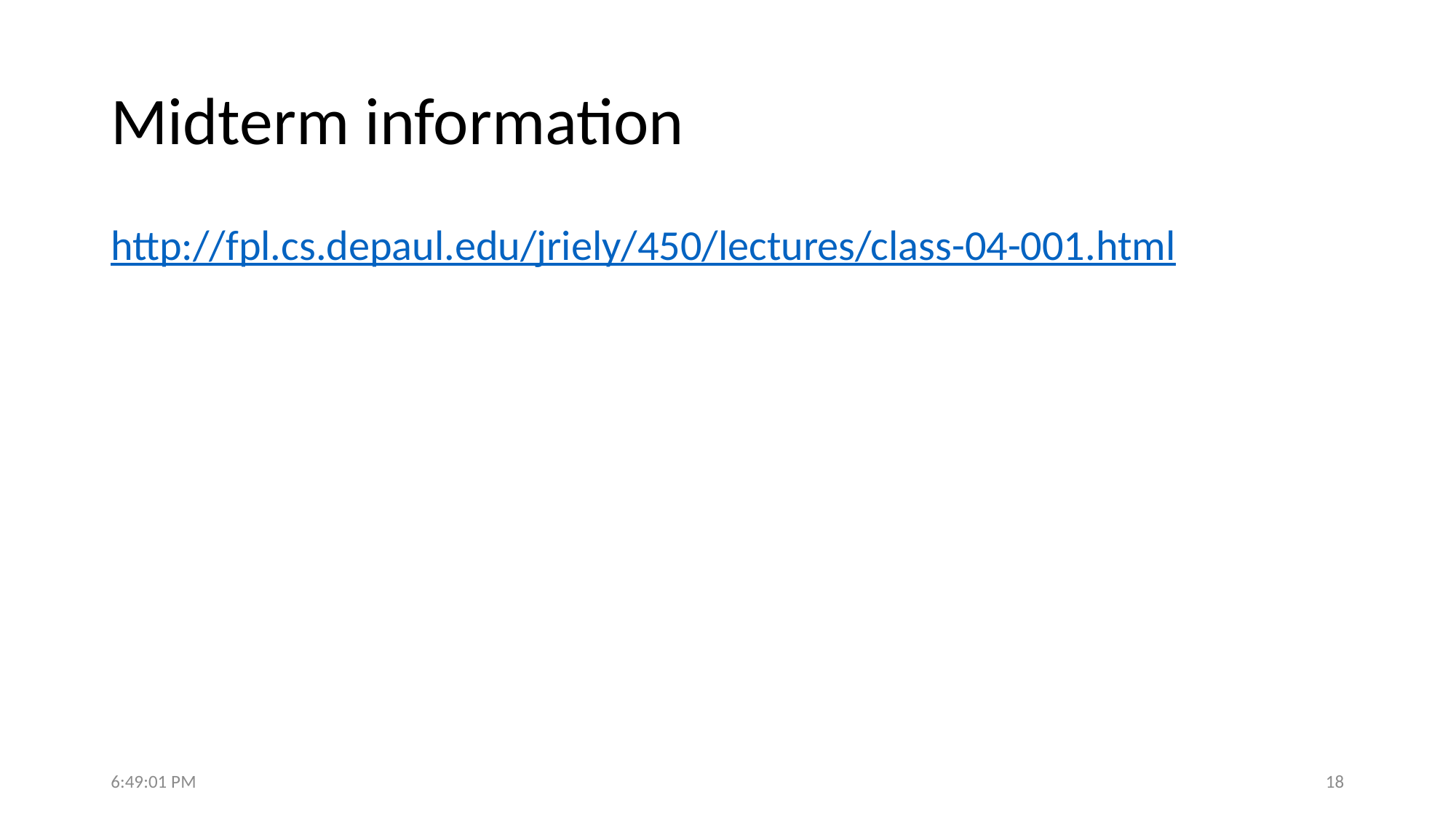

# Midterm information
http://fpl.cs.depaul.edu/jriely/450/lectures/class-04-001.html

6:49:01 PM
18